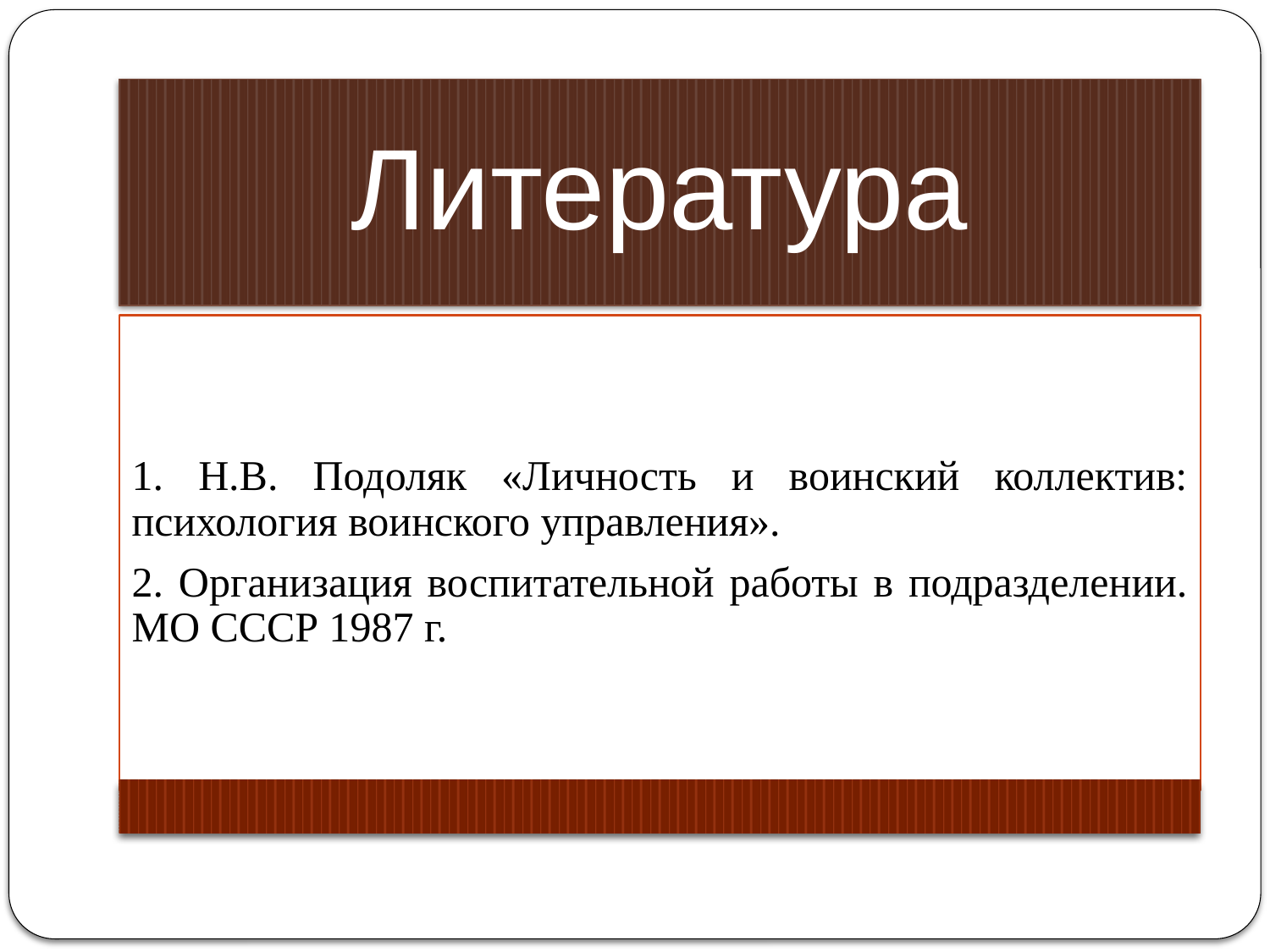

Литература
1. Н.В. Подоляк «Личность и воинский коллектив: психология воинского управления».
2. Организация воспитательной работы в подразделении. МО СССР 1987 г.